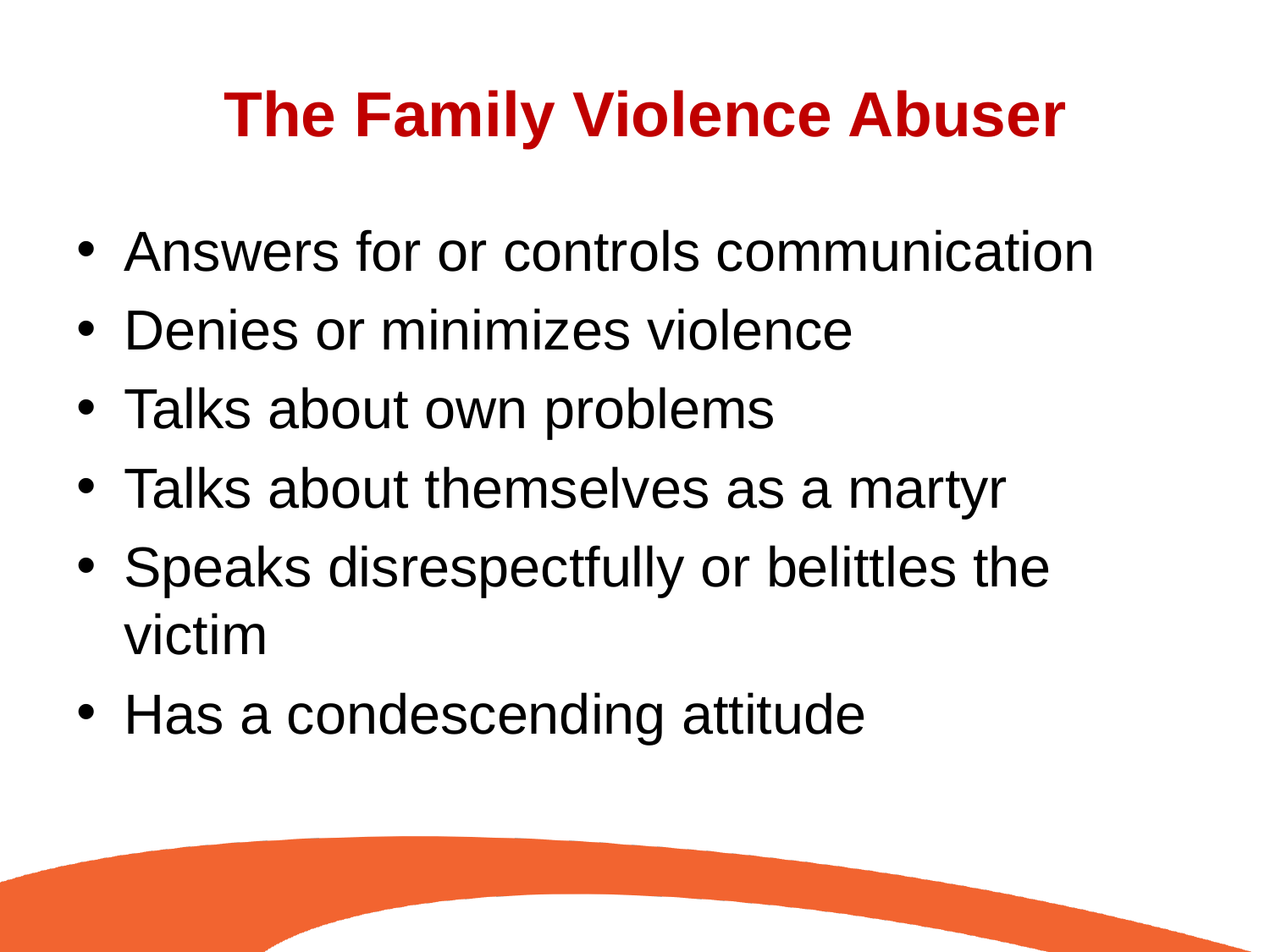

# The Family Violence Abuser
Answers for or controls communication
Denies or minimizes violence
Talks about own problems
Talks about themselves as a martyr
Speaks disrespectfully or belittles the victim
Has a condescending attitude